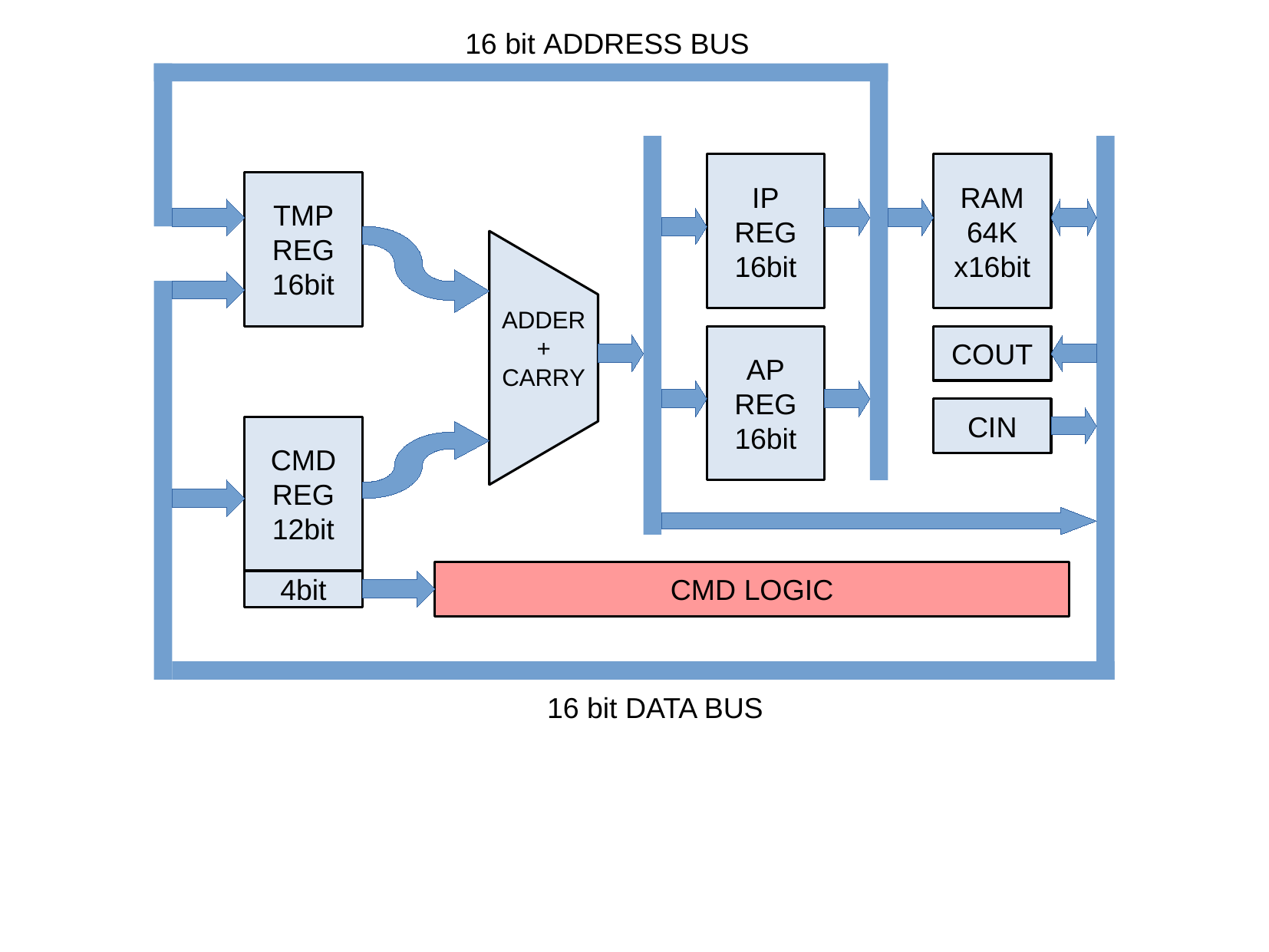

16 bit ADDRESS BUS

IP
REG
16bit
RAM
64K
x16bit
TMP
REG
16bit

ADDER
+
CARRY

AP
REG
16bit
COUT

CIN

CMD
REG
12bit

CMD LOGIC
4bit

16 bit DATA BUS